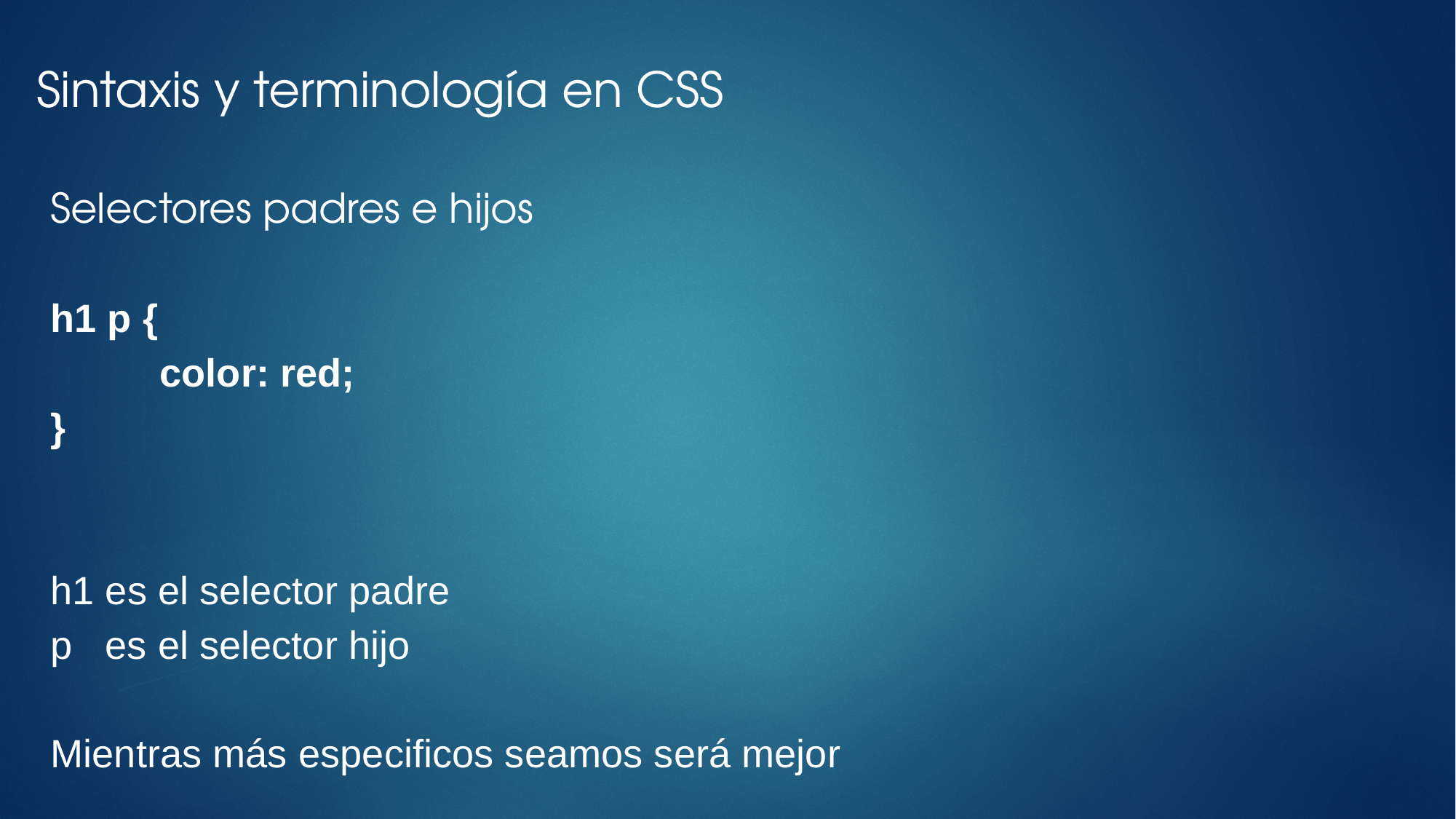

Sintaxis y terminología en CSS

Selectores padres e hijos
h1 p {
	color: red;
}

h1 es el selector padre
p   es el selector hijo

Mientras más especificos seamos será mejor